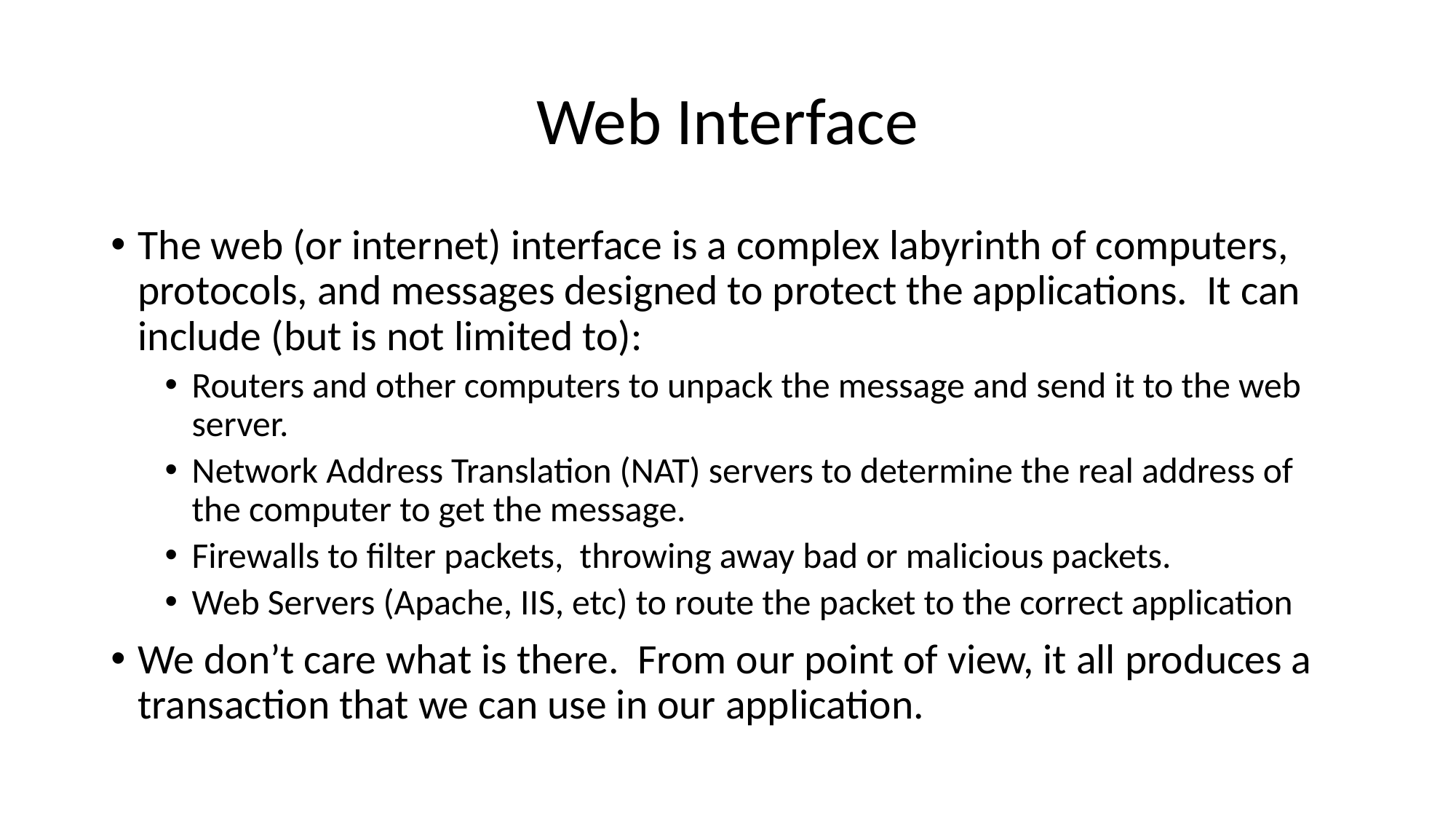

# Web Interface
The web (or internet) interface is a complex labyrinth of computers, protocols, and messages designed to protect the applications.  It can include (but is not limited to):
Routers and other computers to unpack the message and send it to the web server.
Network Address Translation (NAT) servers to determine the real address of the computer to get the message.
Firewalls to filter packets,  throwing away bad or malicious packets.
Web Servers (Apache, IIS, etc) to route the packet to the correct application
We don’t care what is there.  From our point of view, it all produces a transaction that we can use in our application.